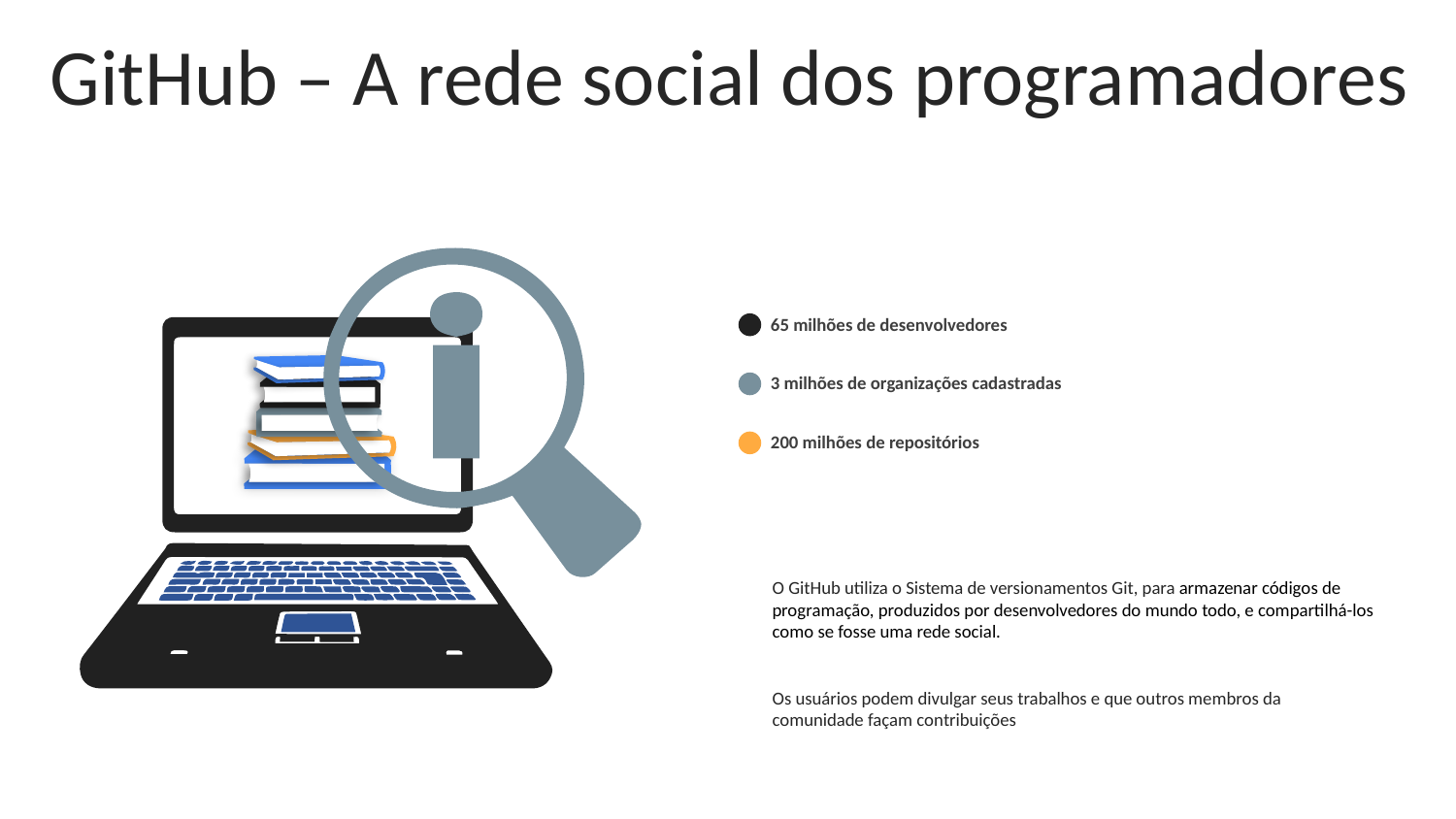

GitHub – A rede social dos programadores

65 milhões de desenvolvedores

3 milhões de organizações cadastradas

200 milhões de repositórios

O GitHub utiliza o Sistema de versionamentos Git, para armazenar códigos de programação, produzidos por desenvolvedores do mundo todo, e compartilhá-los como se fosse uma rede social.

Os usuários podem divulgar seus trabalhos e que outros membros da comunidade façam contribuições